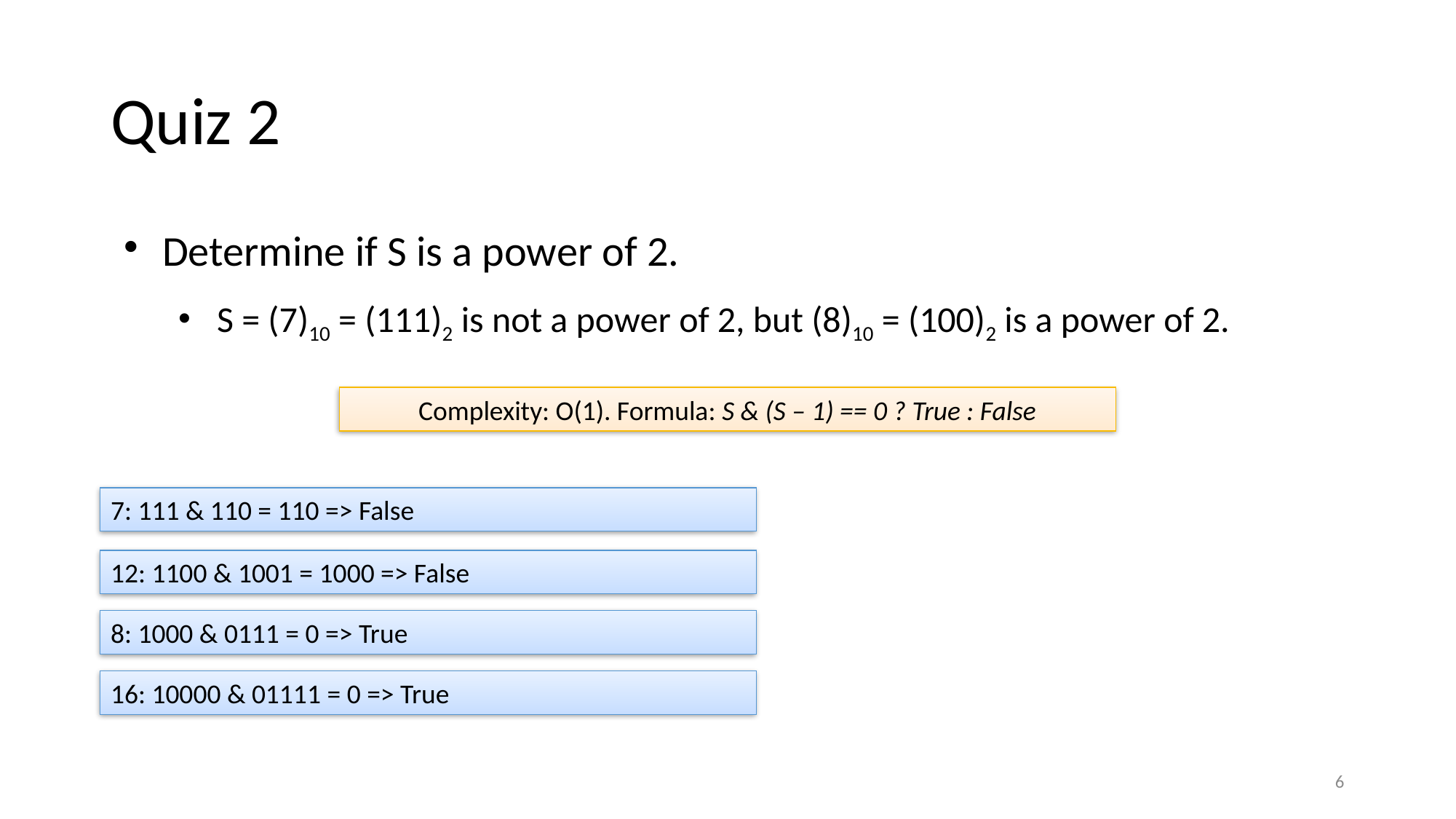

# Quiz 2
Determine if S is a power of 2.
S = (7)10 = (111)2 is not a power of 2, but (8)10 = (100)2 is a power of 2.
Complexity: O(1). Formula: S & (S – 1) == 0 ? True : False
7: 111 & 110 = 110 => False
12: 1100 & 1001 = 1000 => False
8: 1000 & 0111 = 0 => True
16: 10000 & 01111 = 0 => True
6